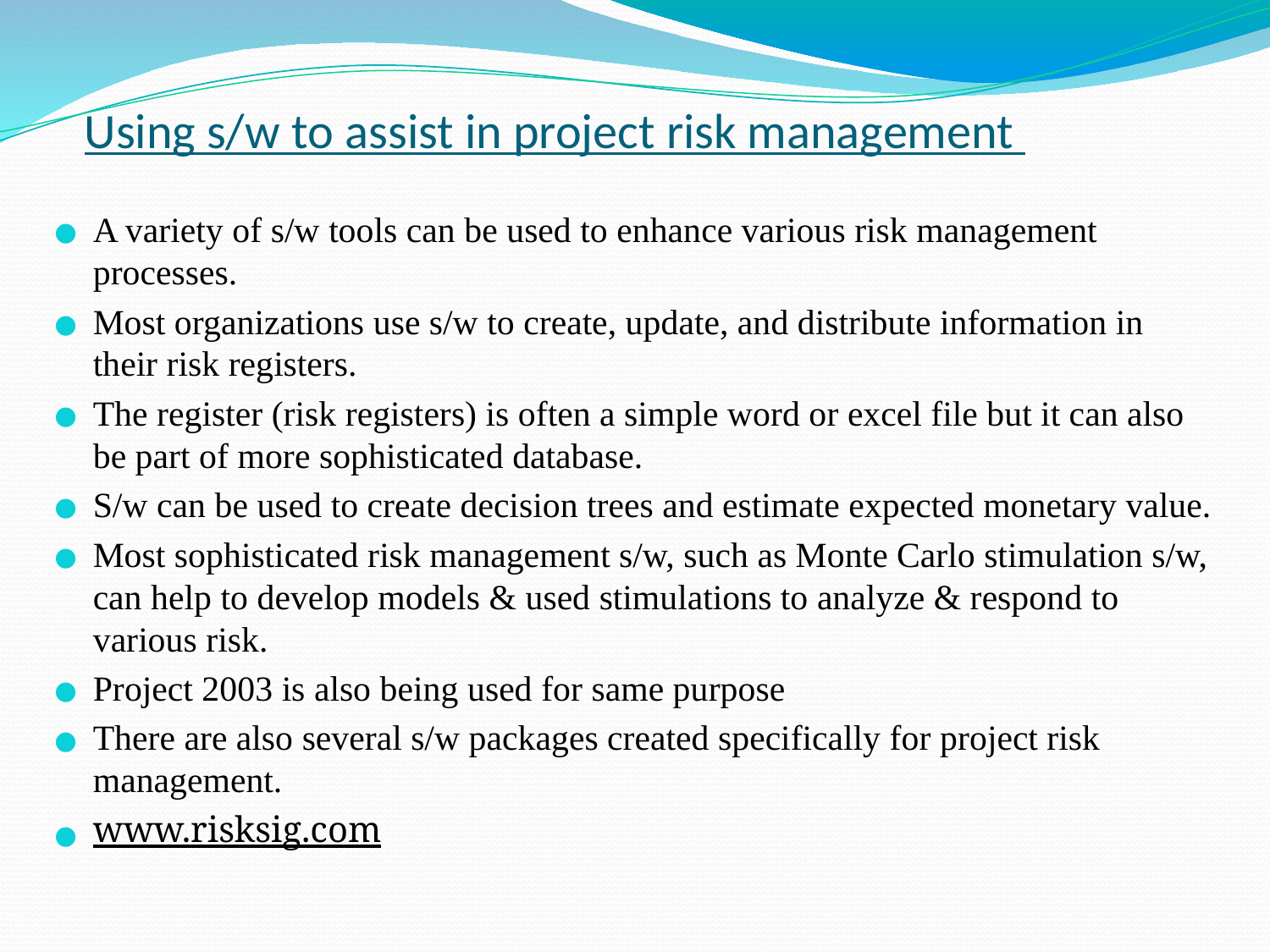

# Using s/w to assist in project risk management
A variety of s/w tools can be used to enhance various risk management processes.
Most organizations use s/w to create, update, and distribute information in their risk registers.
The register (risk registers) is often a simple word or excel file but it can also be part of more sophisticated database.
S/w can be used to create decision trees and estimate expected monetary value.
Most sophisticated risk management s/w, such as Monte Carlo stimulation s/w, can help to develop models & used stimulations to analyze & respond to various risk.
Project 2003 is also being used for same purpose
There are also several s/w packages created specifically for project risk management.
www.risksig.com